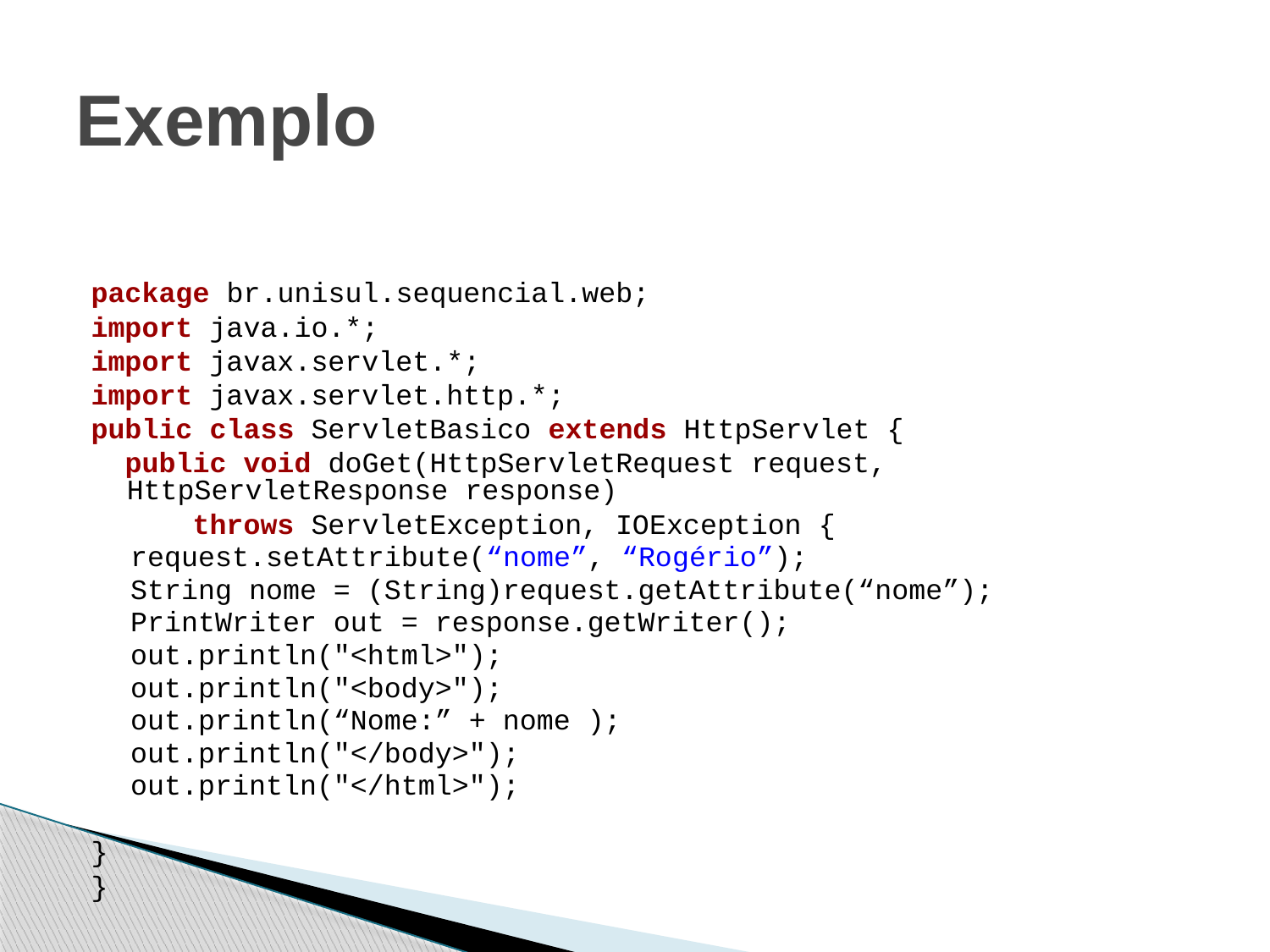

# Exemplo
package br.unisul.sequencial.web;
import java.io.*;
import javax.servlet.*;
import javax.servlet.http.*;
public class ServletBasico extends HttpServlet {
  public void doGet(HttpServletRequest request, HttpServletResponse response)
      throws ServletException, IOException {
request.setAttribute(“nome”, “Rogério”);
String nome = (String)request.getAttribute(“nome”);
PrintWriter out = response.getWriter();
out.println("<html>");
out.println("<body>");
out.println(“Nome:” + nome );
out.println("</body>");
out.println("</html>");

}
}